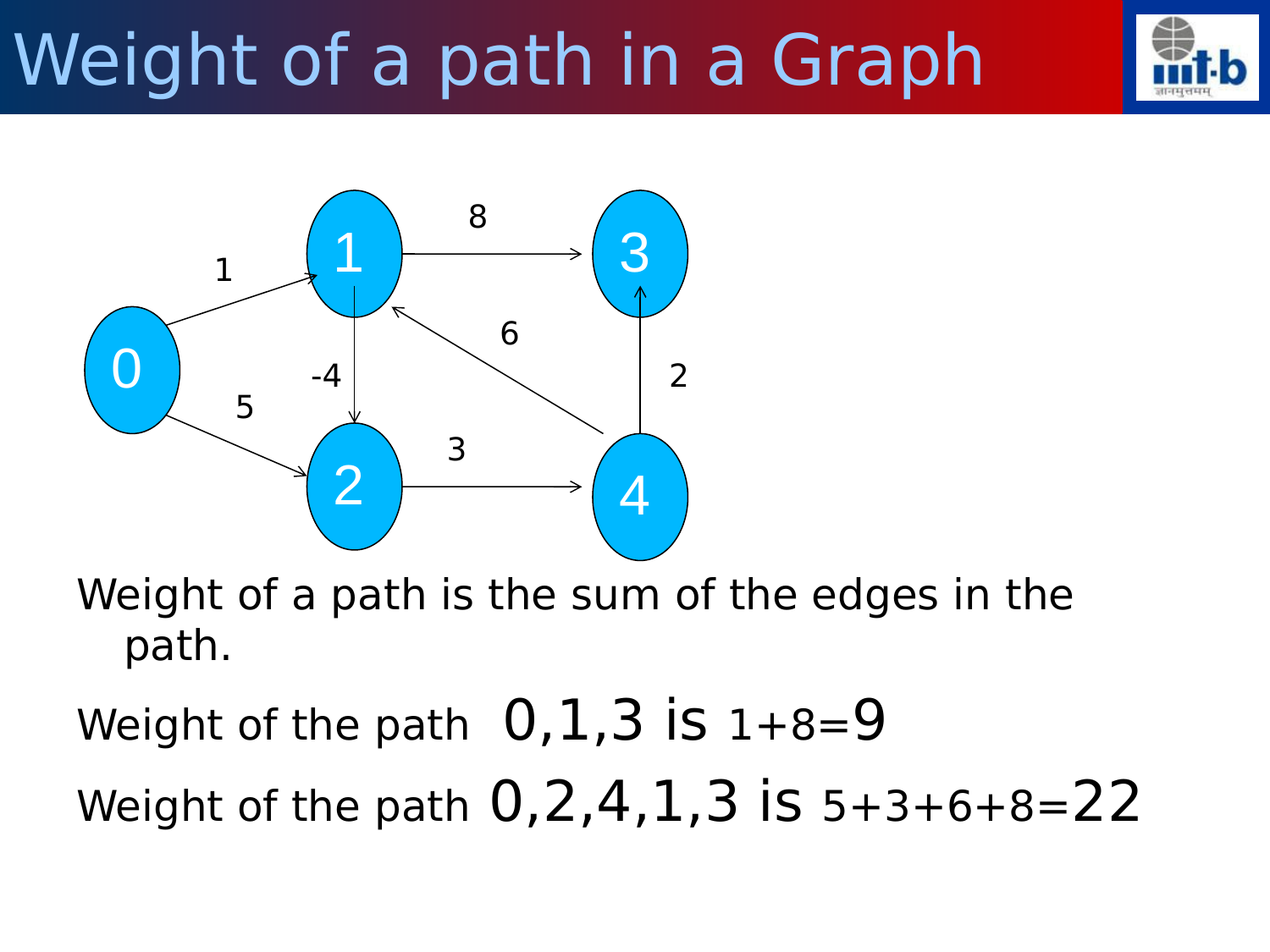

Weight of a path in a Graph

Weight of a path is the sum of the edges in the path.
Weight of the path  0,1,3 is 1+8=9
Weight of the path 0,2,4,1,3 is 5+3+6+8=22

1
8
3
1
0
6
-4
2
5
2
3
4